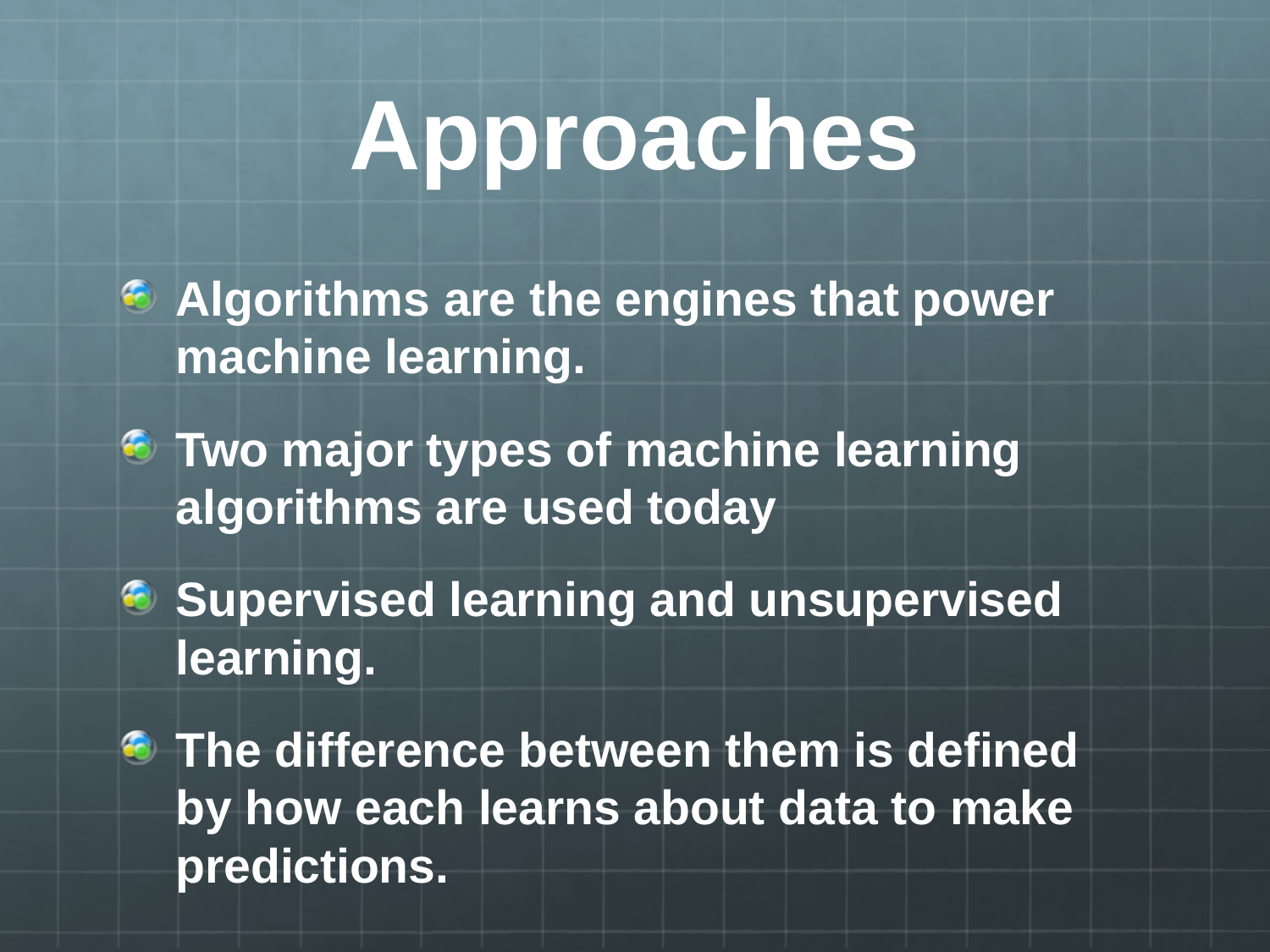

# Approaches
Algorithms are the engines that power machine learning.
Two major types of machine learning algorithms are used today
Supervised learning and unsupervised learning.
The difference between them is defined by how each learns about data to make predictions.